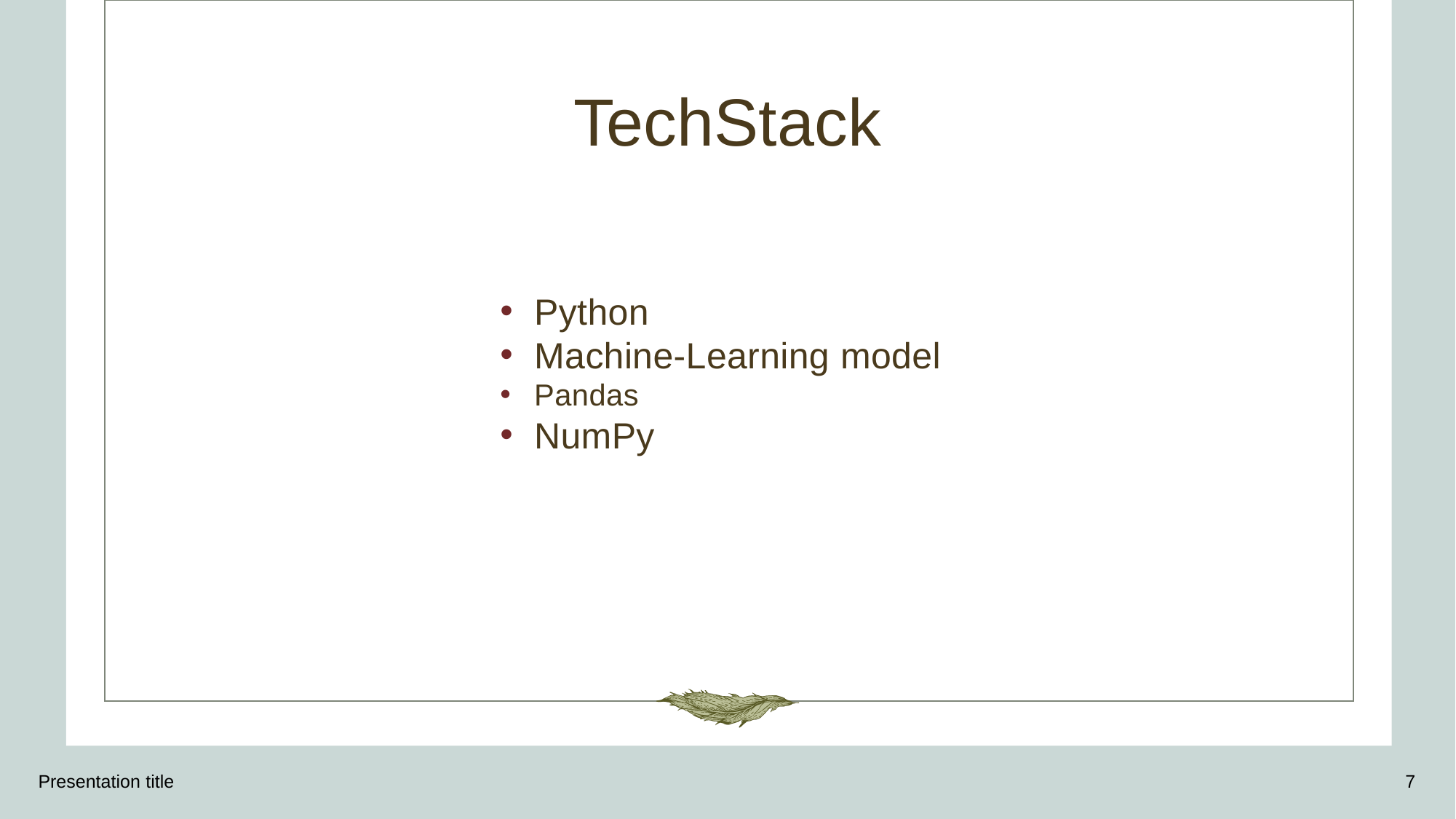

# TechStack
Python
Machine-Learning model
Pandas
NumPy

Presentation title
7